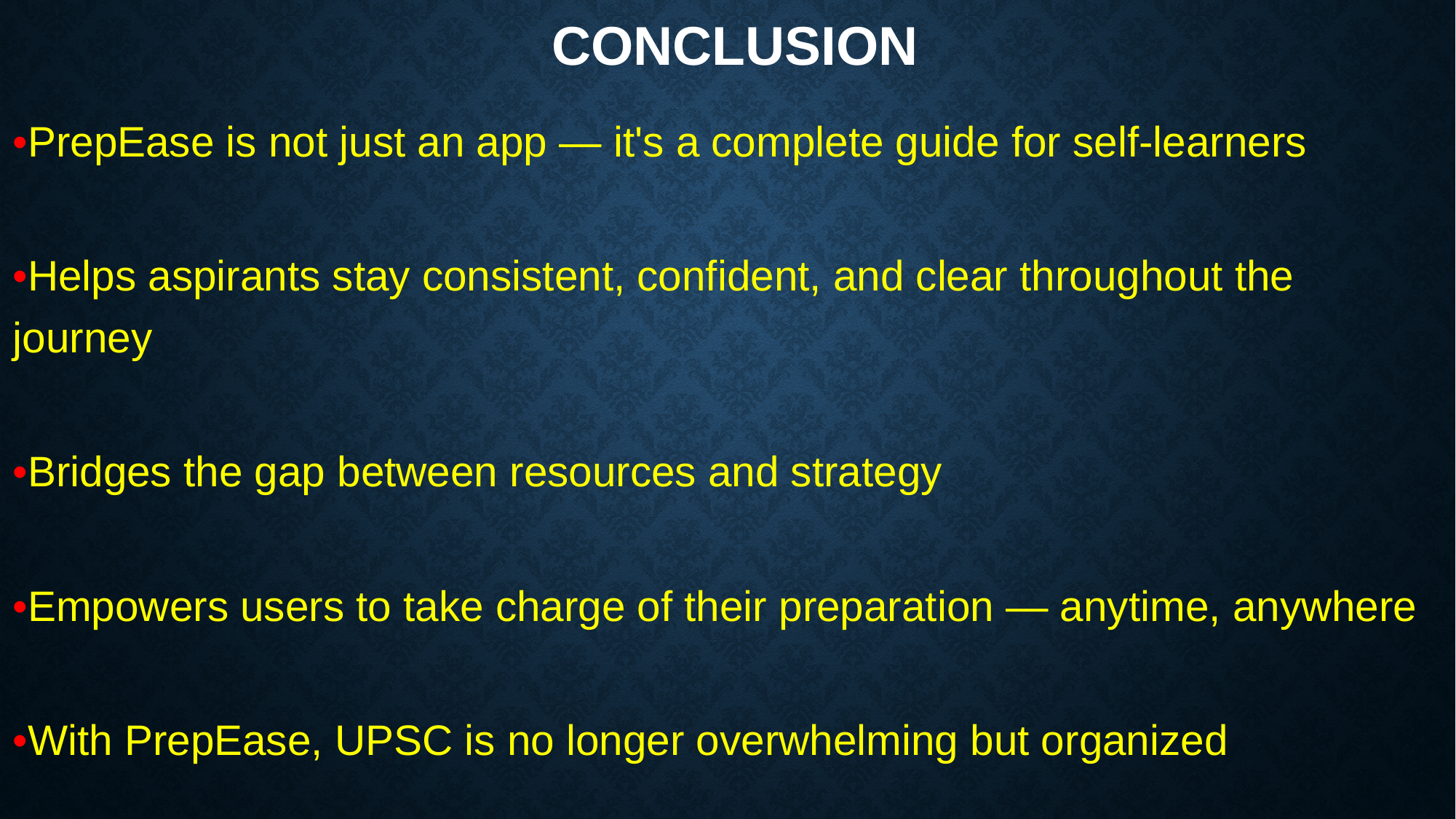

# conclusion

•PrepEase is not just an app — it's a complete guide for self-learners

•Helps aspirants stay consistent, confident, and clear throughout the journey

•Bridges the gap between resources and strategy

•Empowers users to take charge of their preparation — anytime, anywhere

•With PrepEase, UPSC is no longer overwhelming but organized